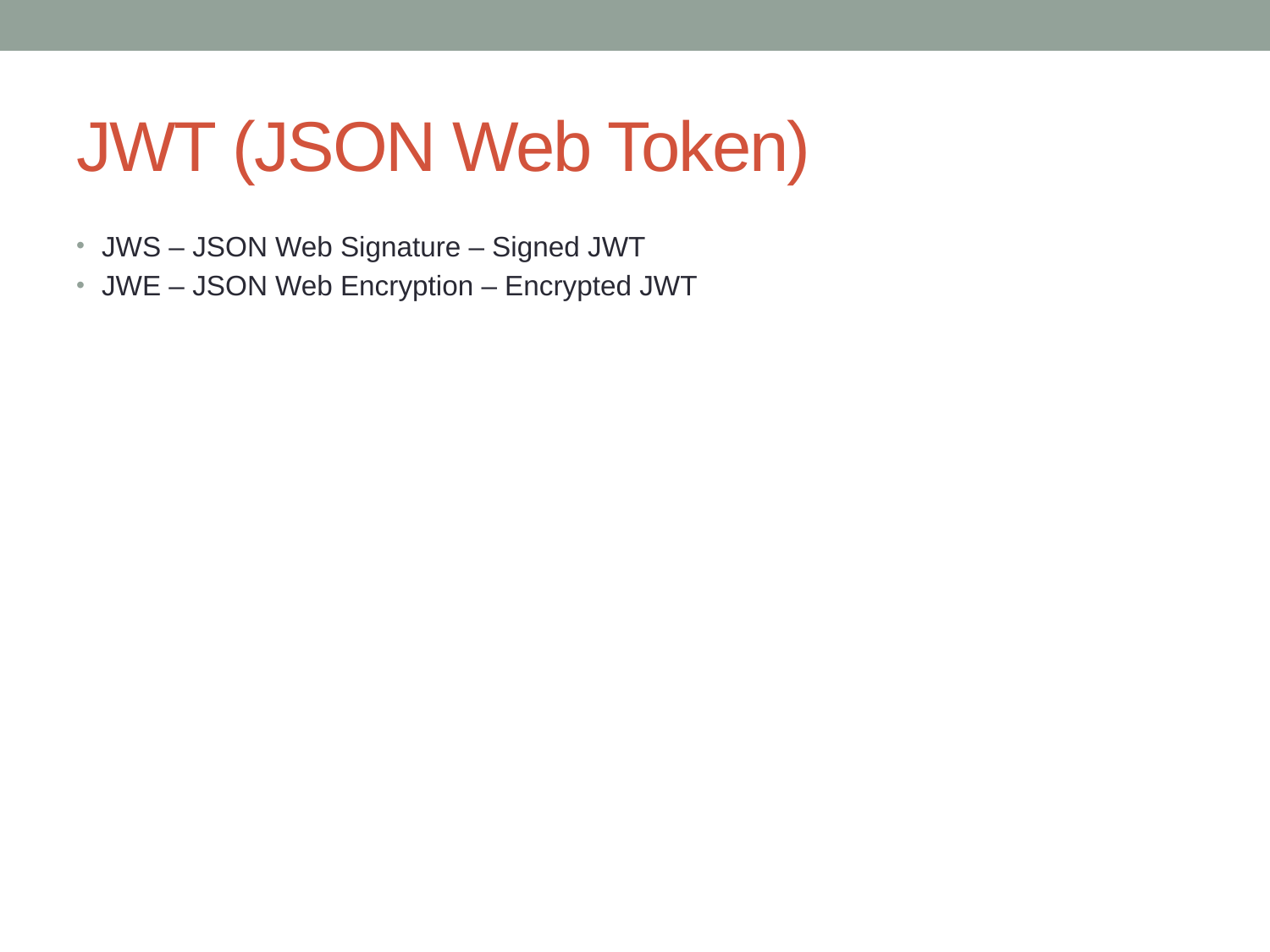

# JWT (JSON Web Token)
JWS – JSON Web Signature – Signed JWT
JWE – JSON Web Encryption – Encrypted JWT